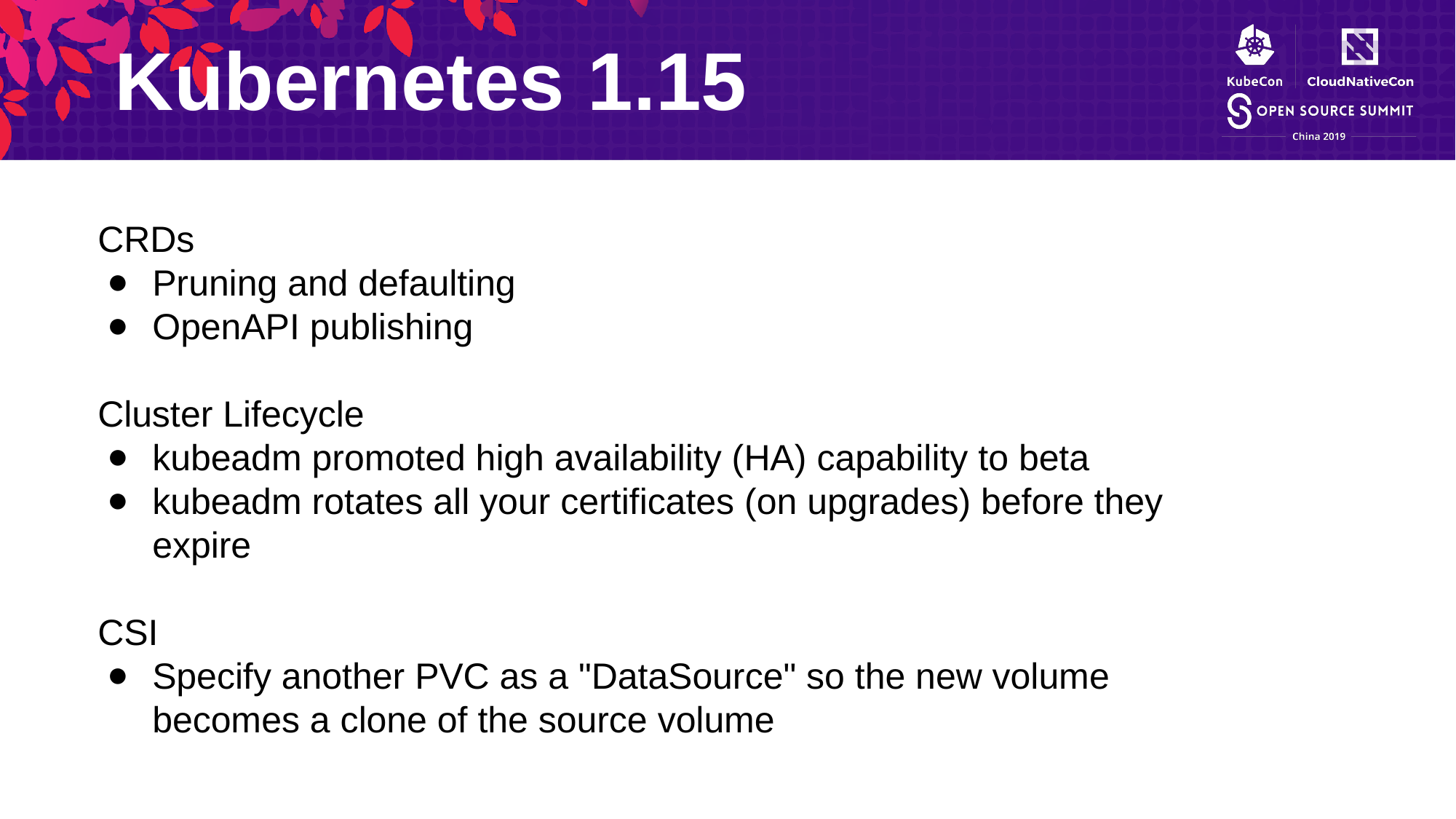

Kubernetes 1.15
CRDs
Pruning and defaulting
OpenAPI publishing

Cluster Lifecycle
kubeadm promoted high availability (HA) capability to beta
kubeadm rotates all your certificates (on upgrades) before they expire

CSI
Specify another PVC as a "DataSource" so the new volume becomes a clone of the source volume